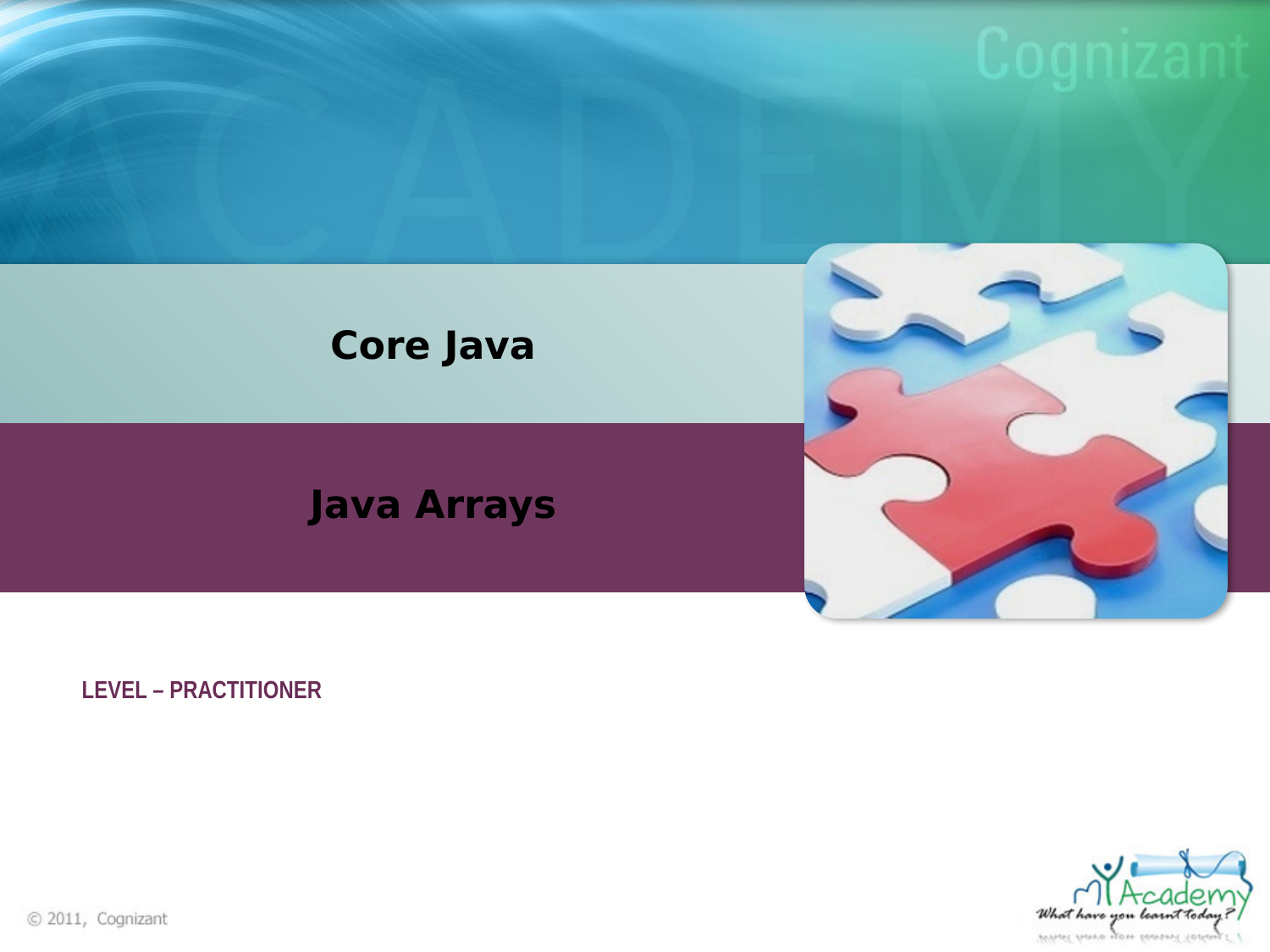

Core Java

Java Arrays
LEVEL – PRACTITIONER